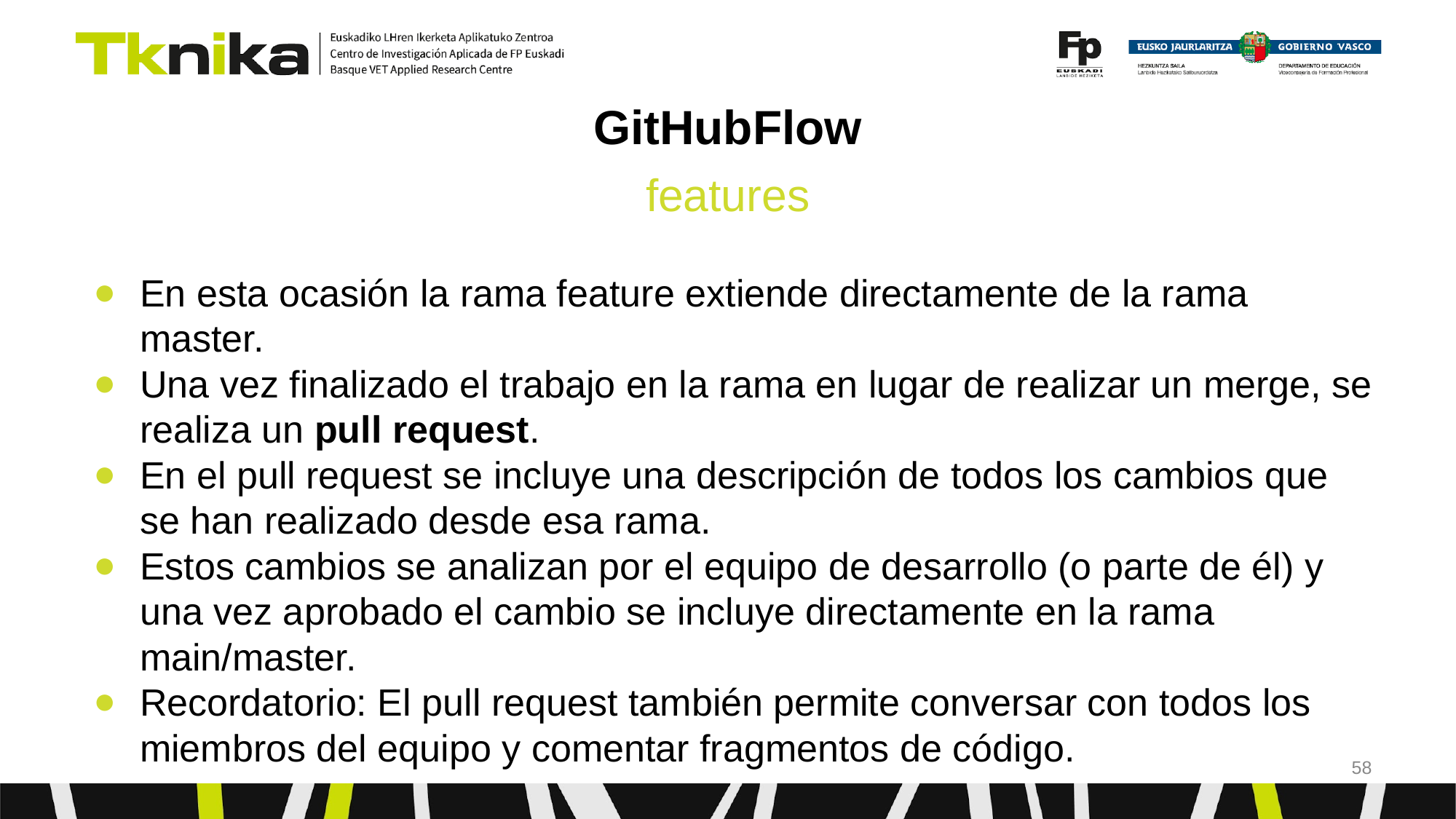

# GitHubFlow
features
En esta ocasión la rama feature extiende directamente de la rama master.
Una vez finalizado el trabajo en la rama en lugar de realizar un merge, se realiza un pull request.
En el pull request se incluye una descripción de todos los cambios que se han realizado desde esa rama.
Estos cambios se analizan por el equipo de desarrollo (o parte de él) y una vez aprobado el cambio se incluye directamente en la rama main/master.
Recordatorio: El pull request también permite conversar con todos los miembros del equipo y comentar fragmentos de código.
58